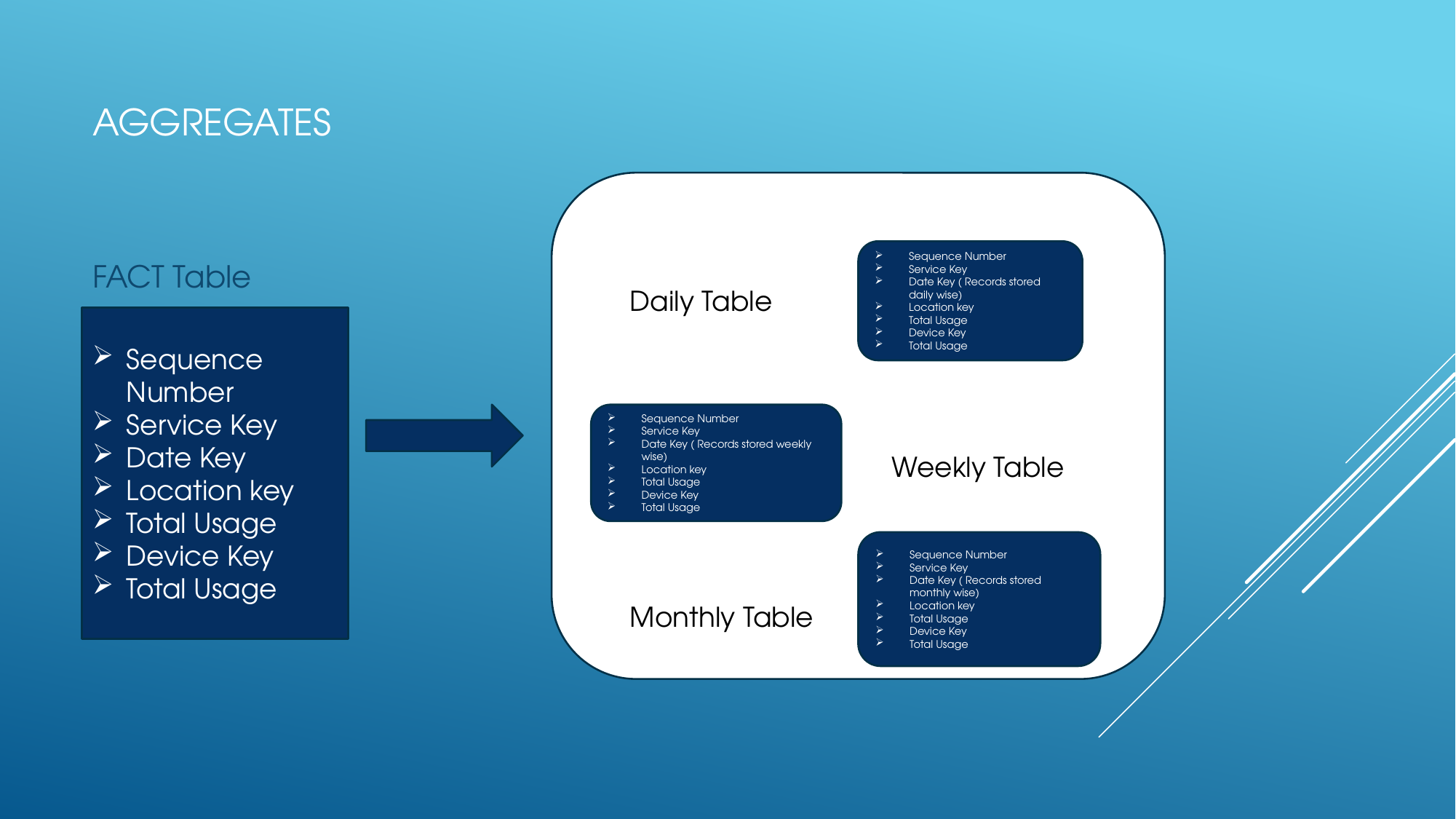

# AGGREGATES
FACT Table

Sequence Number
Service Key
Date Key ( Records stored daily wise)
Location key
Total Usage
Device Key
Total Usage
Daily Table
Sequence Number
Service Key
Date Key
Location key
Total Usage
Device Key
Total Usage

Sequence Number
Service Key
Date Key ( Records stored weekly wise)
Location key
Total Usage
Device Key
Total Usage
Weekly Table
Sequence Number
Service Key
Date Key ( Records stored monthly wise)
Location key
Total Usage
Device Key
Total Usage
Monthly Table